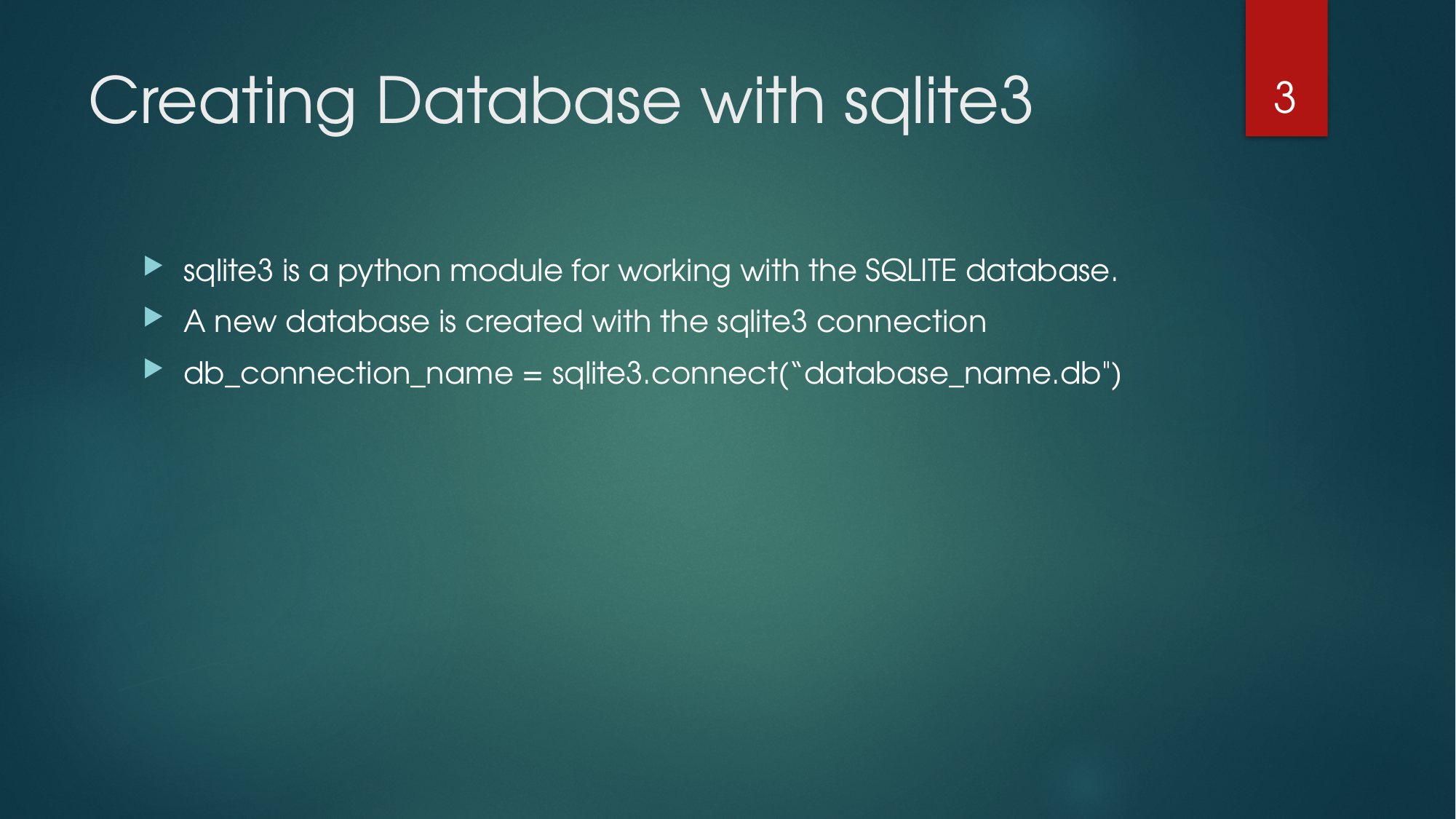

3
# Creating Database with sqlite3
sqlite3 is a python module for working with the SQLITE database.
A new database is created with the sqlite3 connection
db_connection_name = sqlite3.connect(“database_name.db")